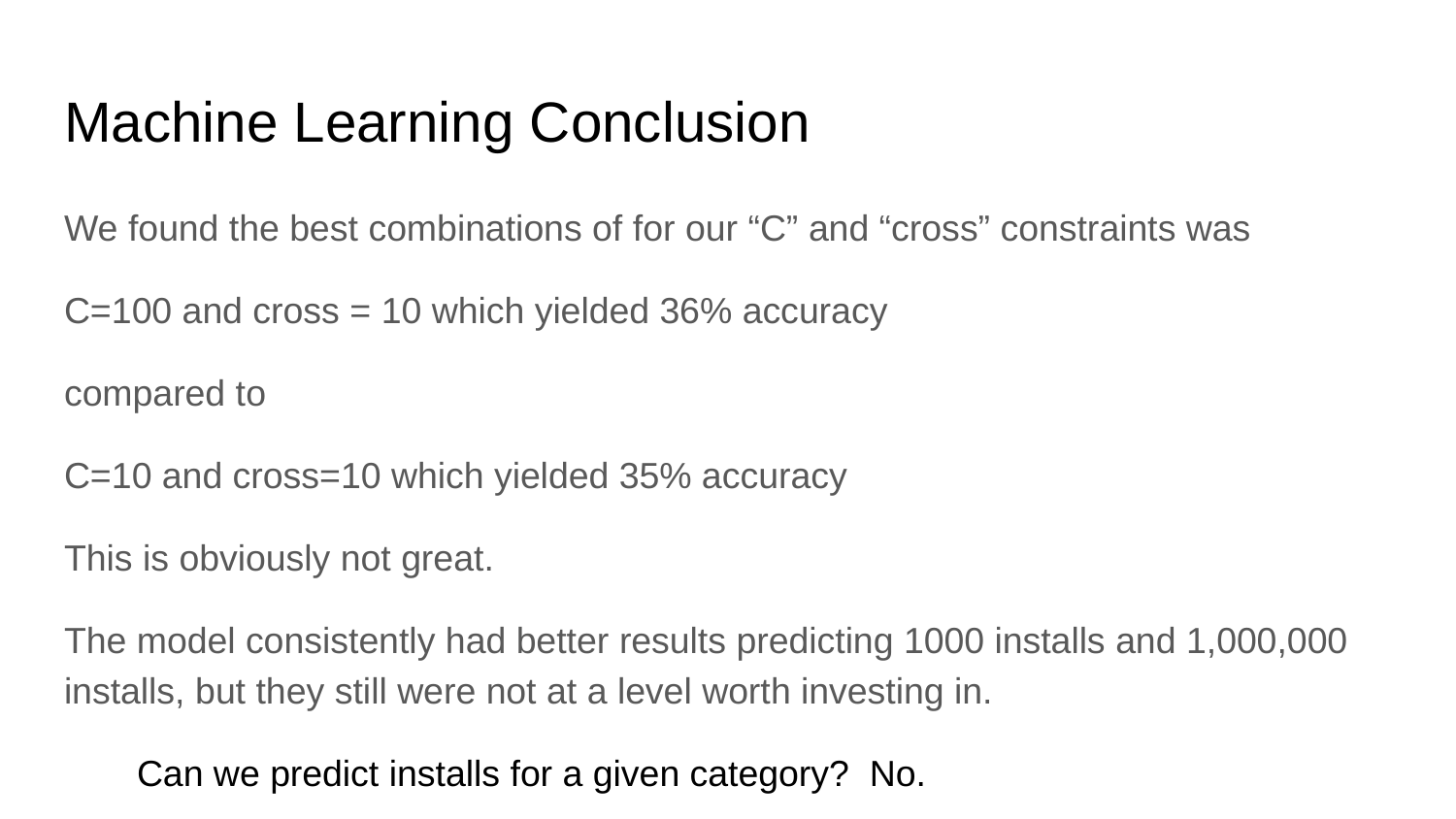

# Machine Learning Conclusion
We found the best combinations of for our “C” and “cross” constraints was
C=100 and cross = 10 which yielded 36% accuracy
compared to
C=10 and cross=10 which yielded 35% accuracy
This is obviously not great.
The model consistently had better results predicting 1000 installs and 1,000,000 installs, but they still were not at a level worth investing in.
Can we predict installs for a given category?  No.